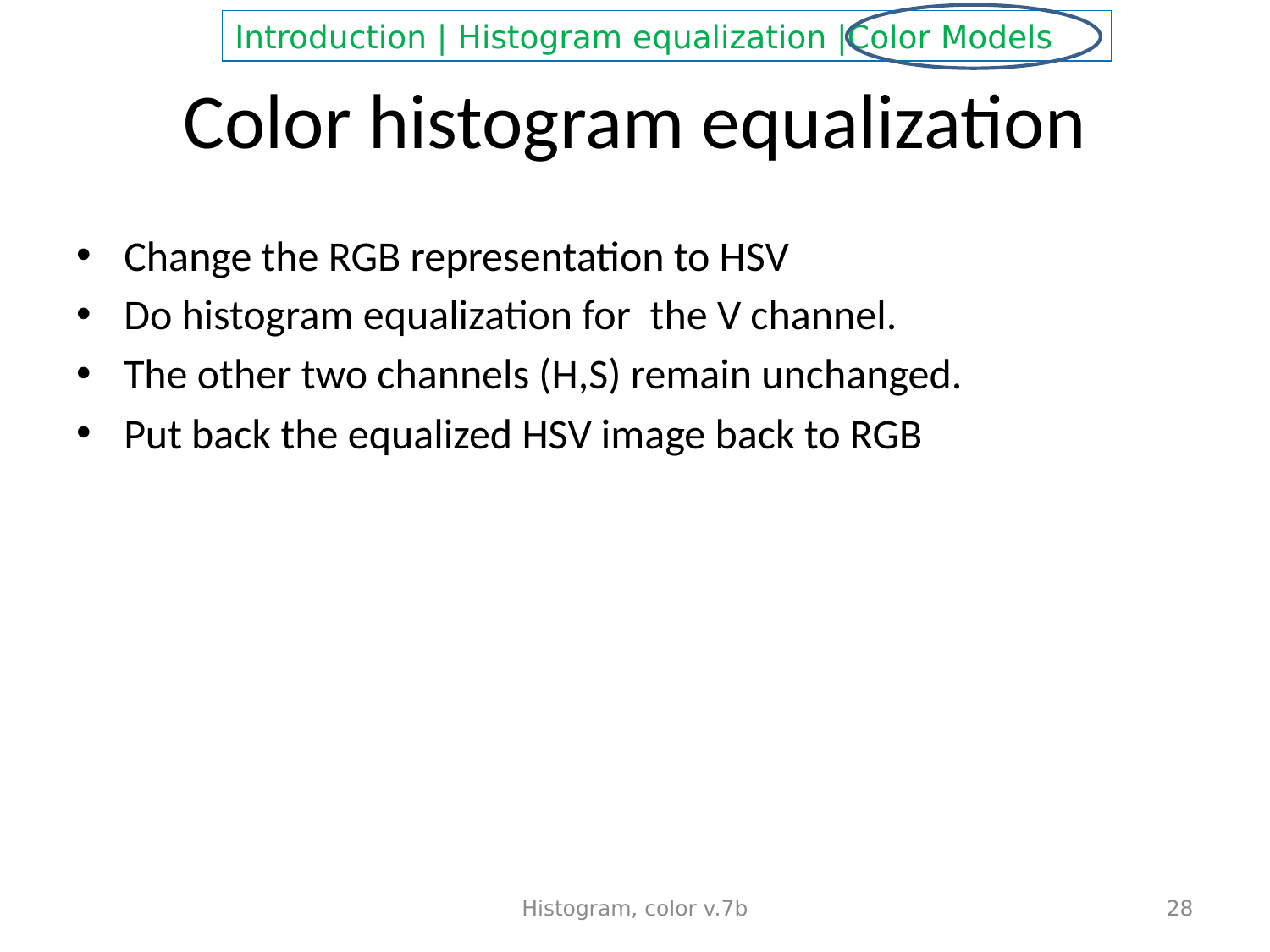

# Color histogram equalization
Change the RGB representation to HSV
Do histogram equalization for  the V channel.
The other two channels (H,S) remain unchanged.
Put back the equalized HSV image back to RGB

Histogram, color v.7b
28